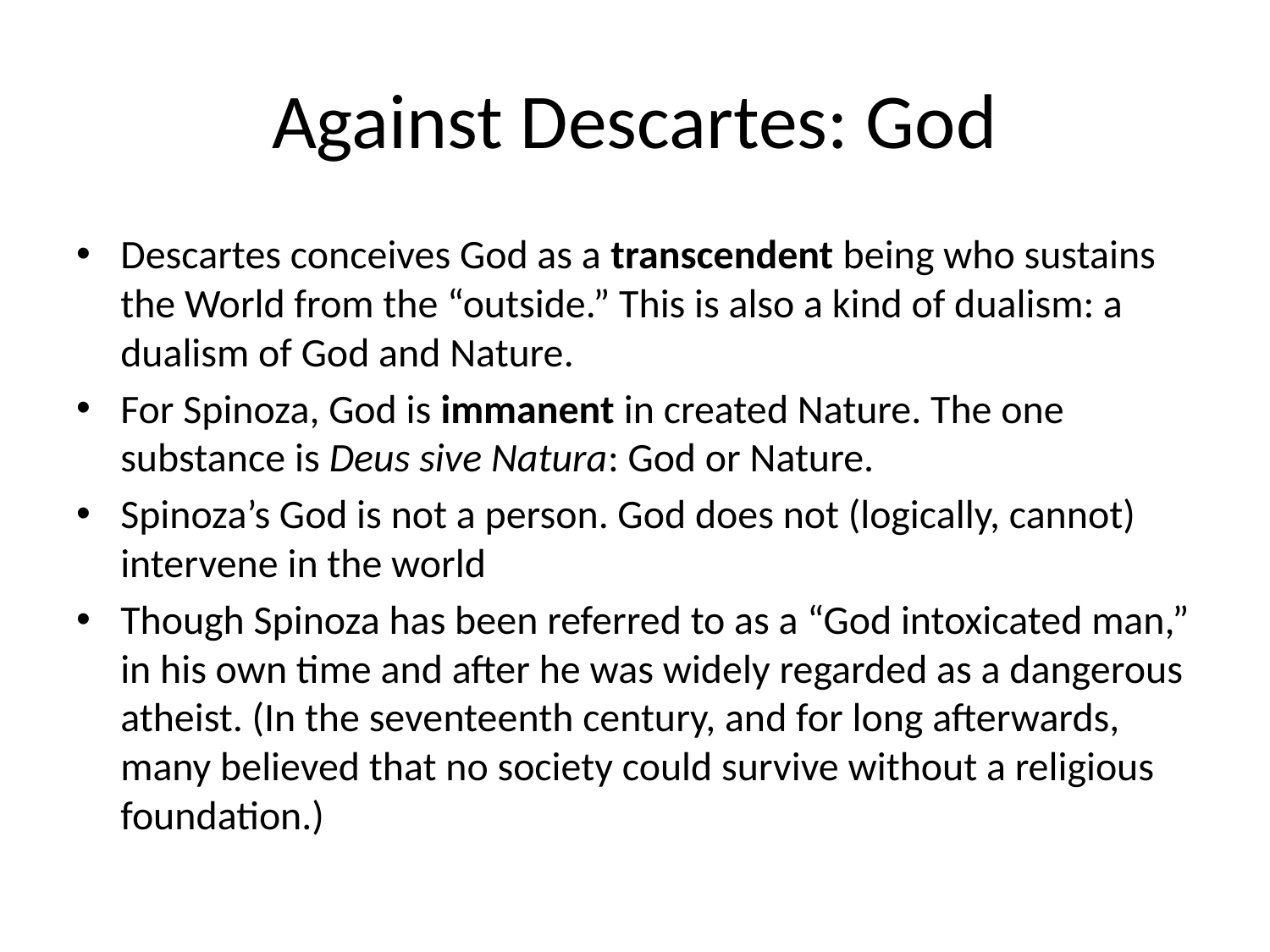

# Against Descartes: God
Descartes conceives God as a transcendent being who sustains the World from the “outside.” This is also a kind of dualism: a dualism of God and Nature.
For Spinoza, God is immanent in created Nature. The one substance is Deus sive Natura: God or Nature.
Spinoza’s God is not a person. God does not (logically, cannot) intervene in the world
Though Spinoza has been referred to as a “God intoxicated man,” in his own time and after he was widely regarded as a dangerous atheist. (In the seventeenth century, and for long afterwards, many believed that no society could survive without a religious foundation.)